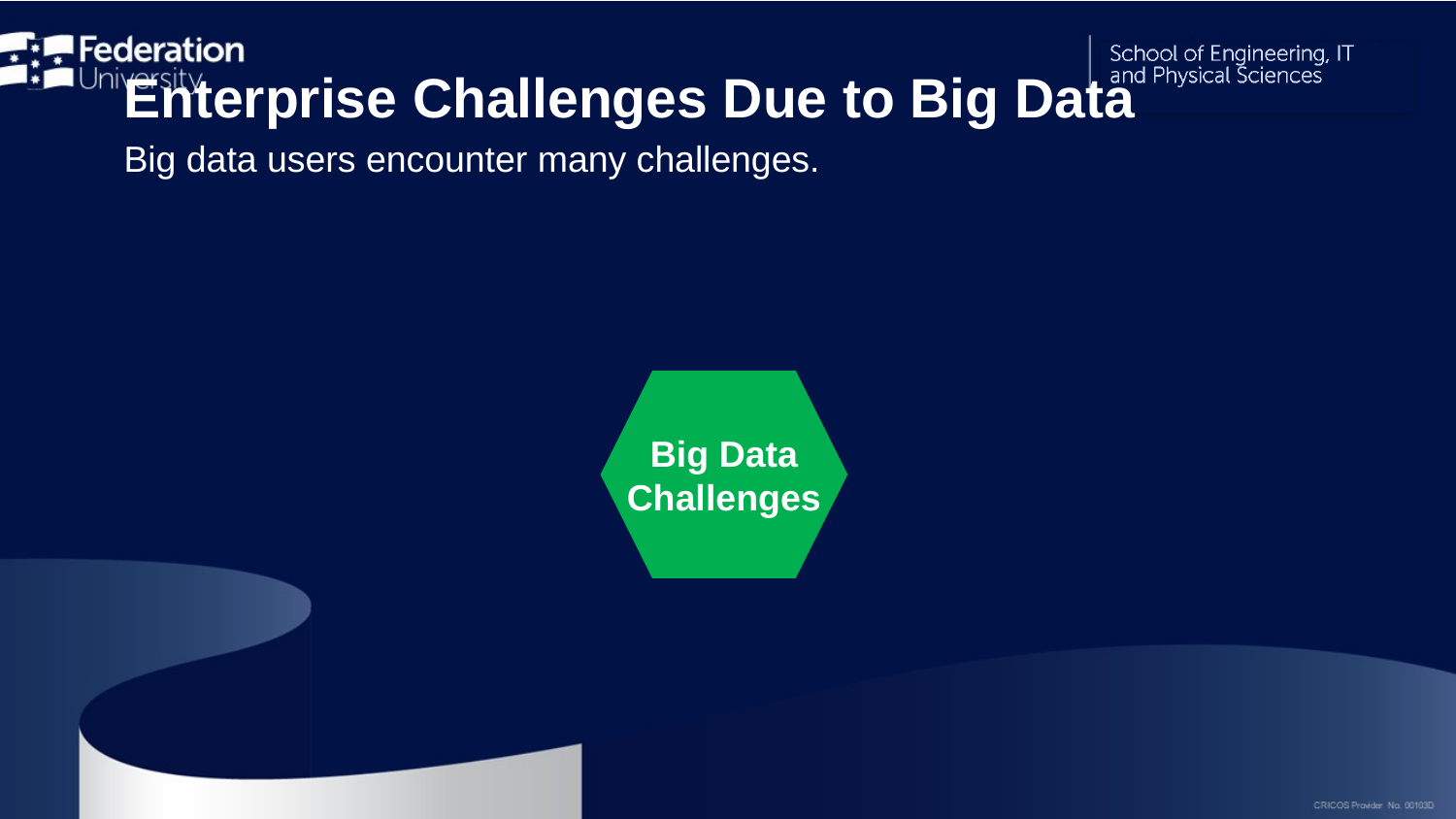

# Enterprise Challenges Due to Big Data
Big data users encounter many challenges.
Big Data
Challenges
17